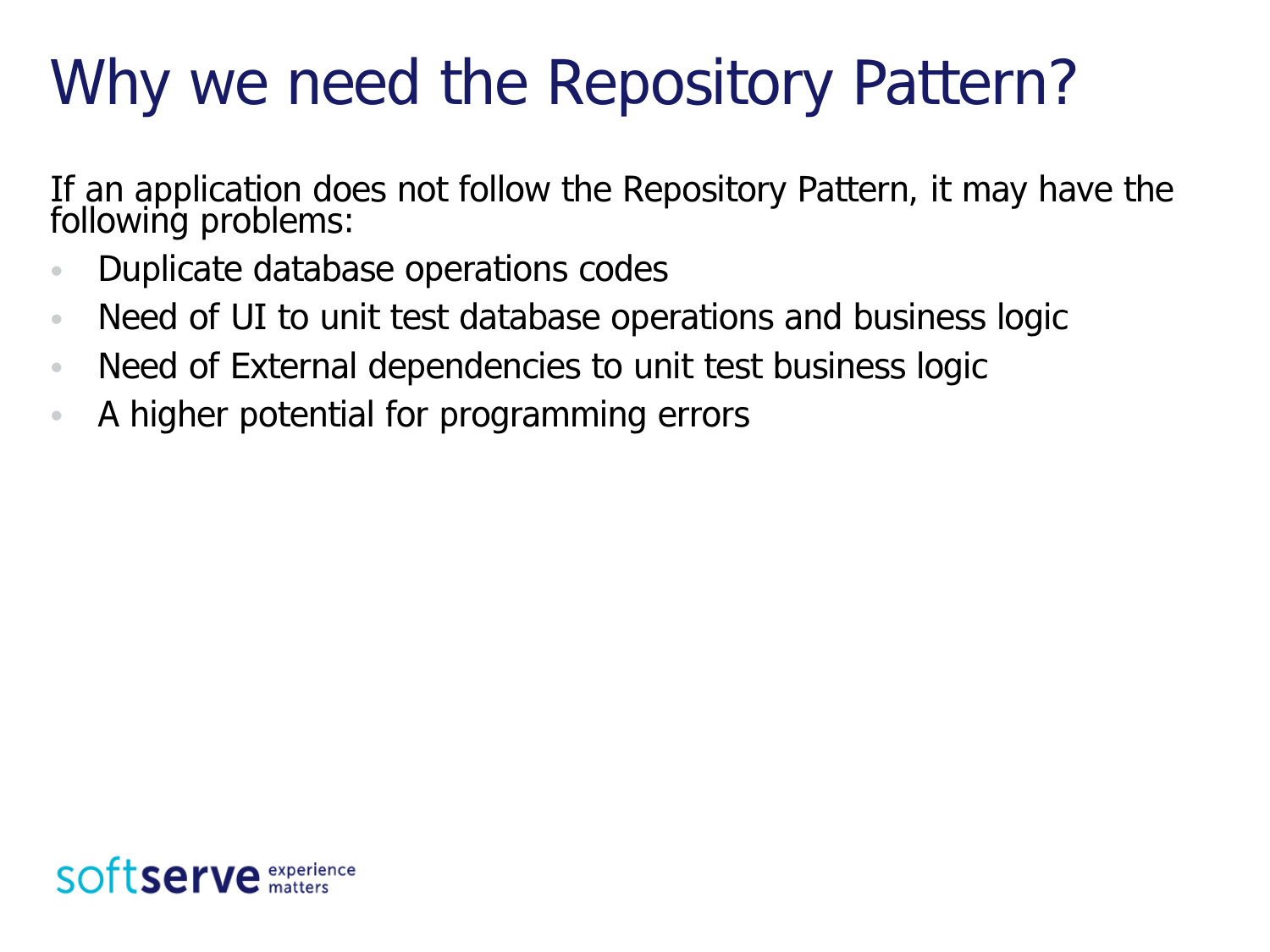

# Why we need the Repository Pattern?
If an application does not follow the Repository Pattern, it may have the following problems:
Duplicate database operations codes
Need of UI to unit test database operations and business logic
Need of External dependencies to unit test business logic
A higher potential for programming errors